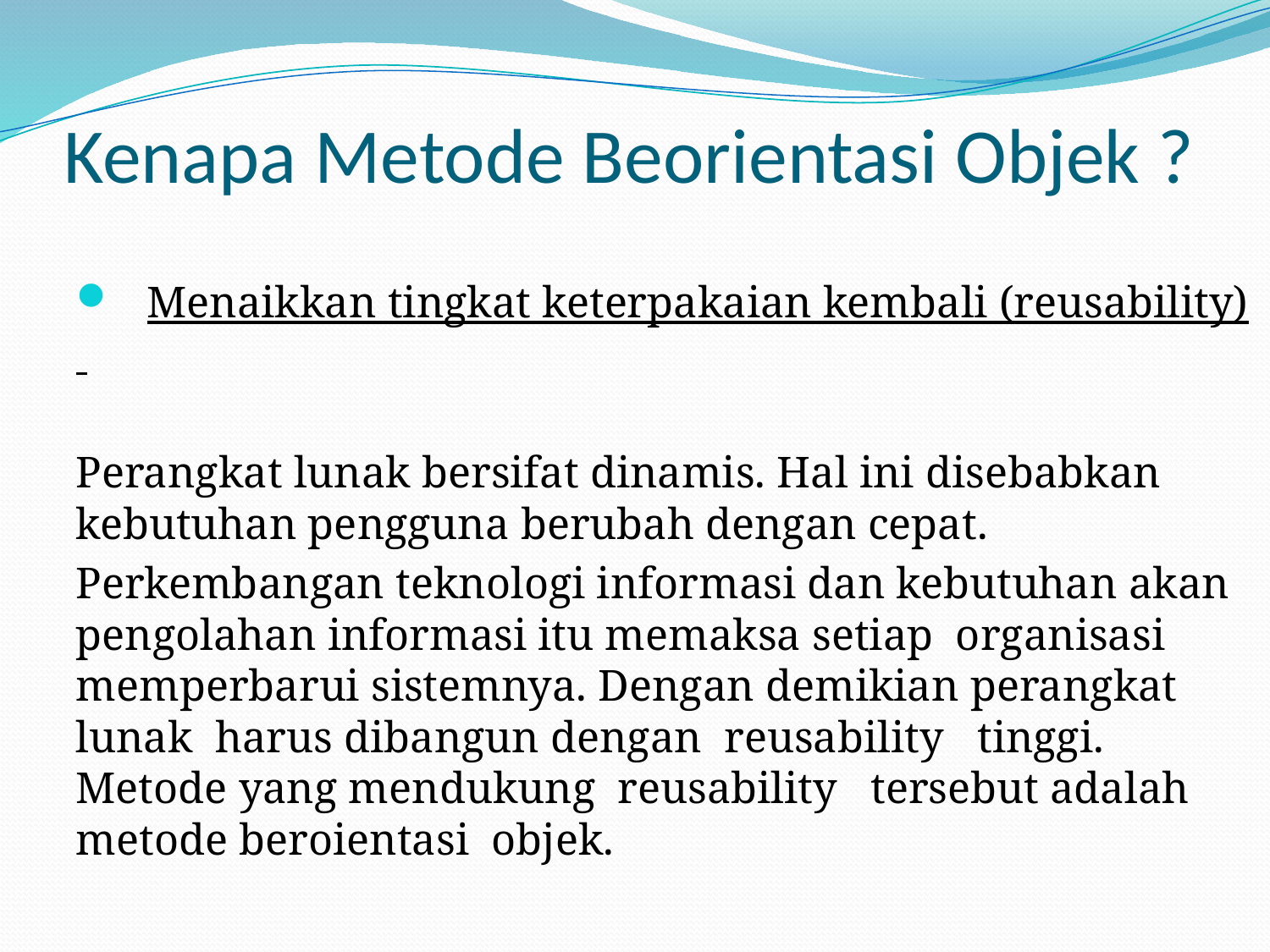

# Kenapa Metode Beorientasi Objek ?
   Menaikkan tingkat keterpakaian kembali (reusability)

Perangkat lunak bersifat dinamis. Hal ini disebabkan kebutuhan pengguna berubah dengan cepat.
Perkembangan teknologi informasi dan kebutuhan akan pengolahan informasi itu memaksa setiap  organisasi memperbarui sistemnya. Dengan demikian perangkat lunak  harus dibangun dengan  reusability   tinggi.  Metode yang mendukung  reusability   tersebut adalah metode beroientasi  objek.